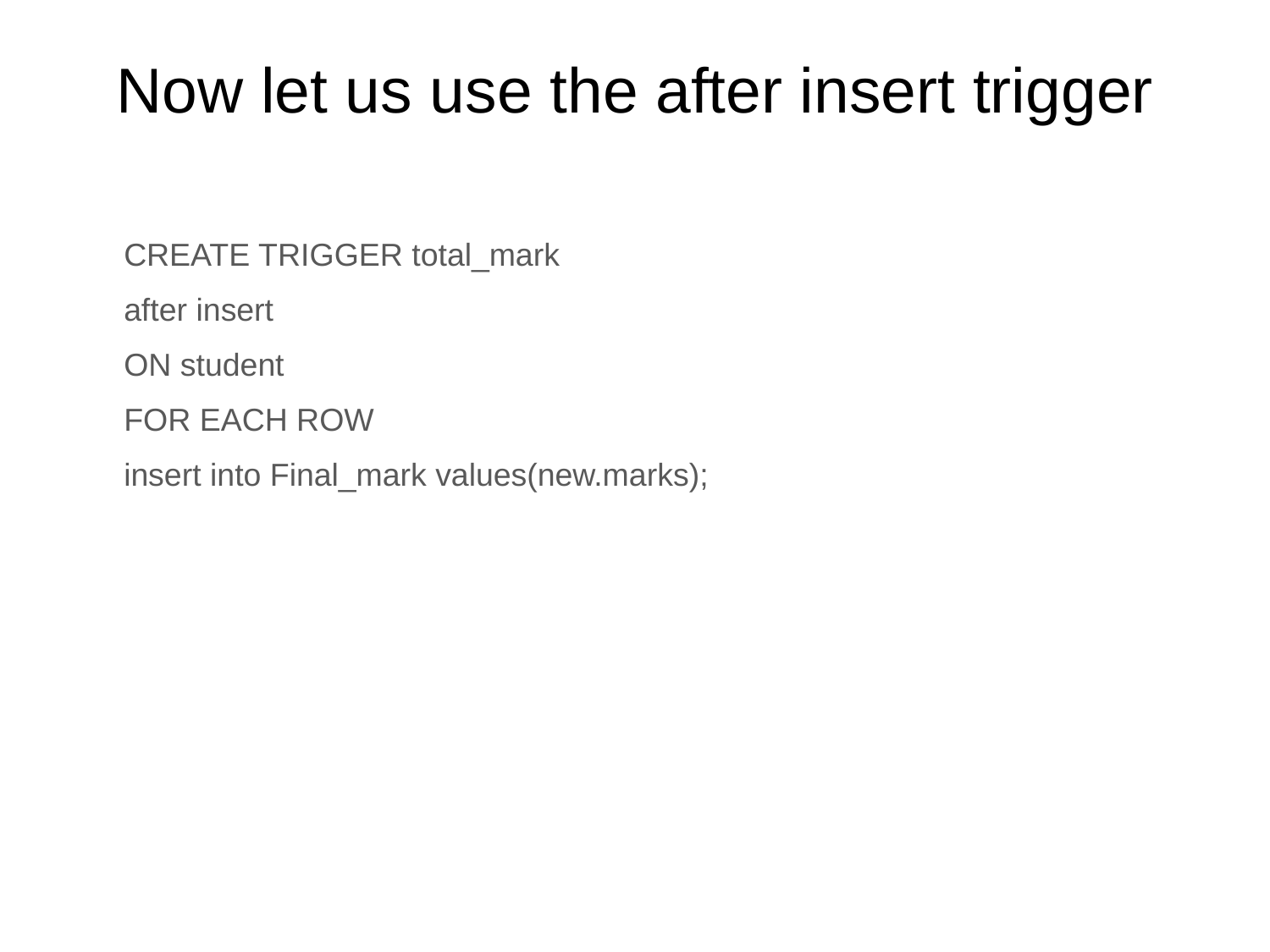

# Now let us use the after insert trigger
CREATE TRIGGER total_mark
after insert
ON student
FOR EACH ROW
insert into Final_mark values(new.marks);